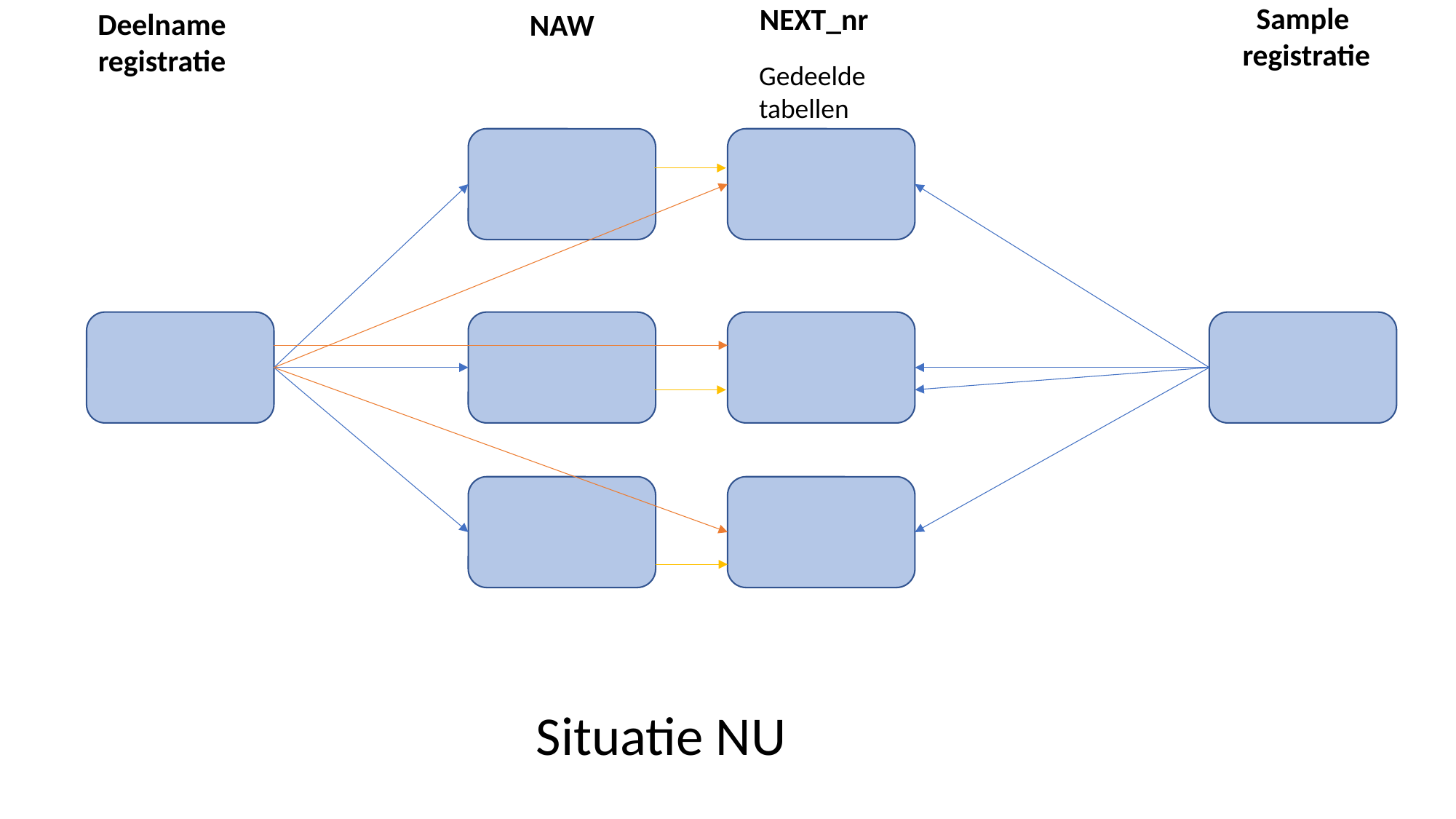

Deelname registratie

NAW
Sample
 registratie
NEXT_nr
Gedeelde tabellen

Situatie NU